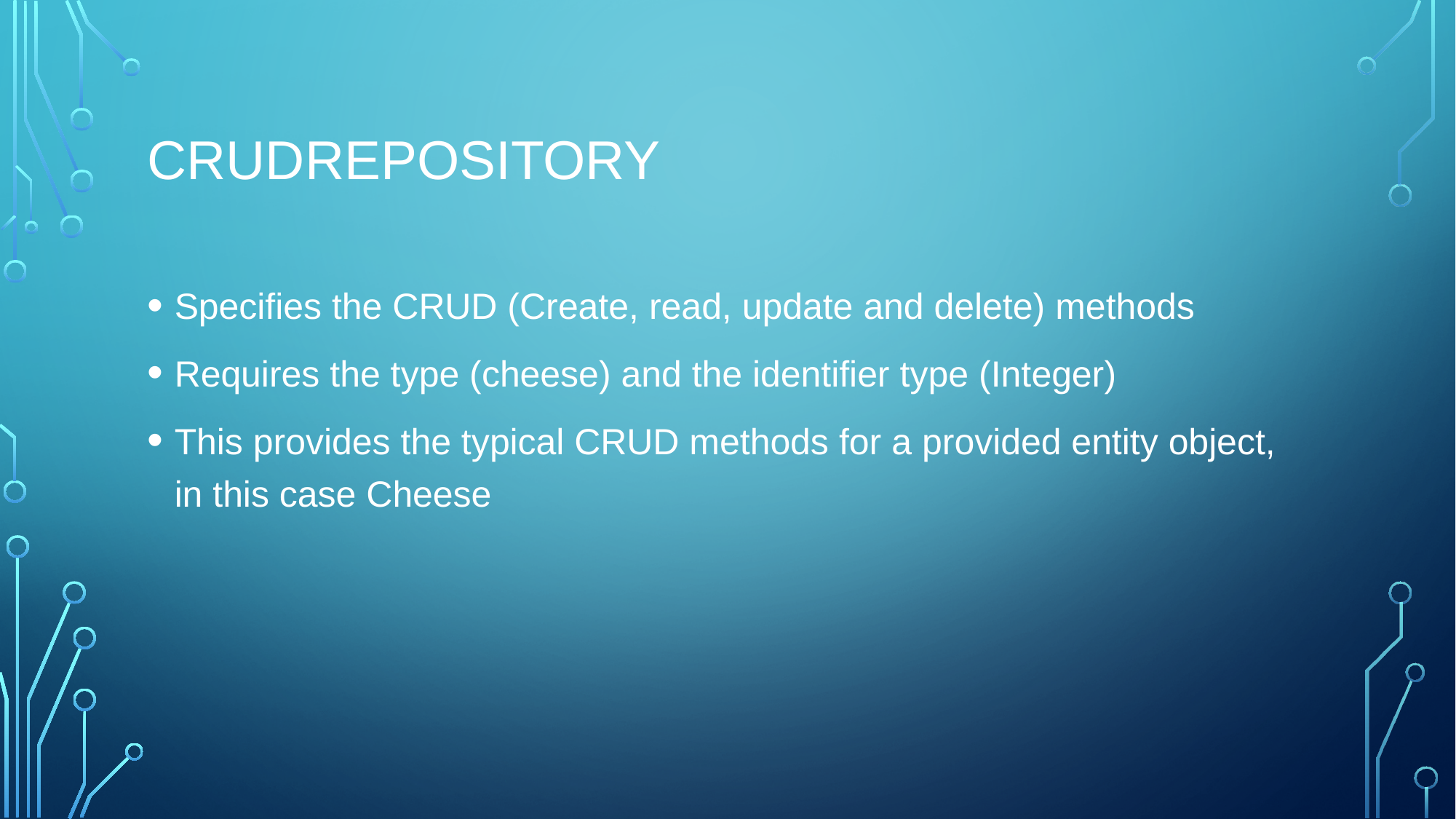

# crudrepository
Specifies the CRUD (Create, read, update and delete) methods
Requires the type (cheese) and the identifier type (Integer)
This provides the typical CRUD methods for a provided entity object, in this case Cheese